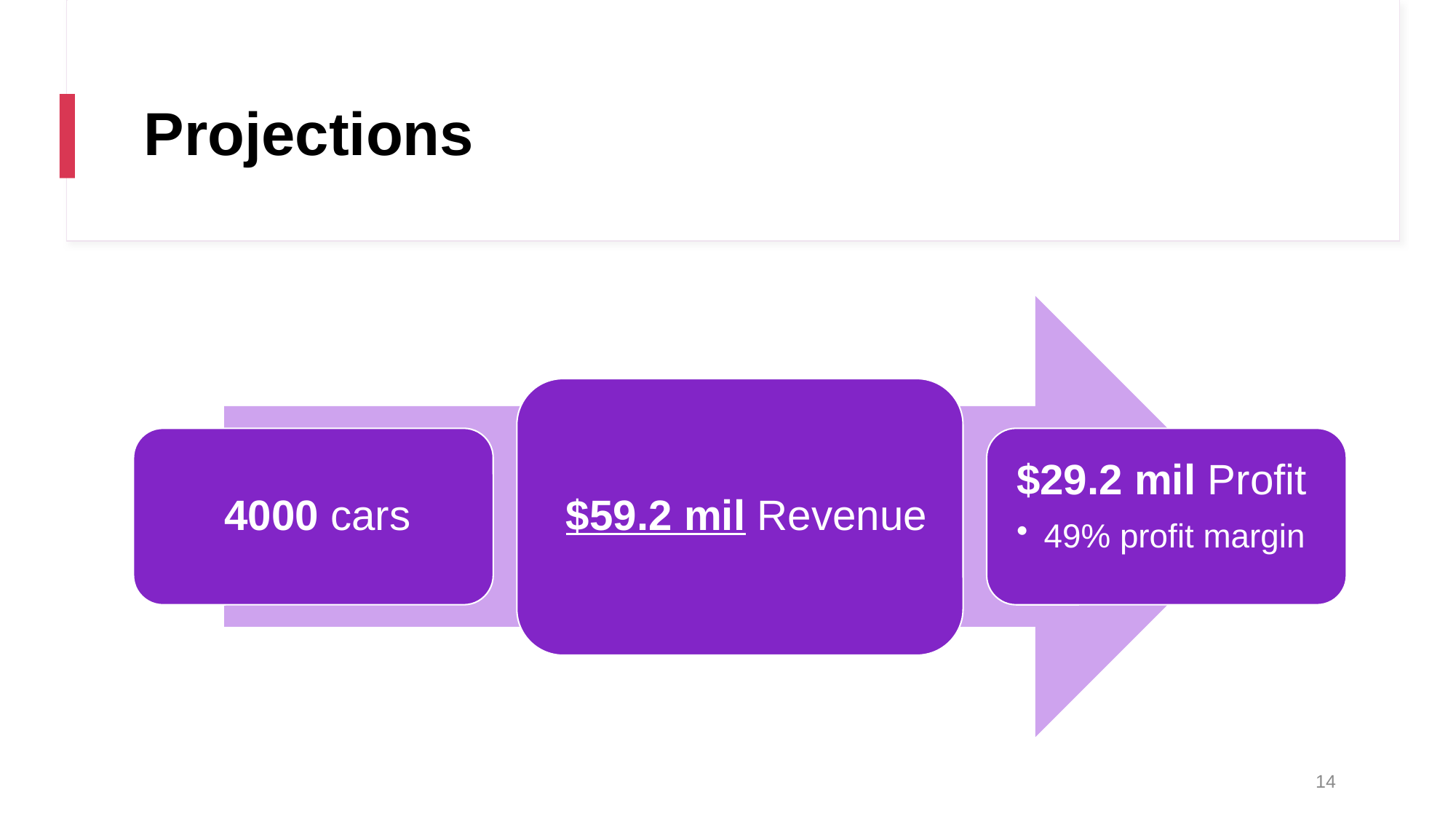

# Projections
4000 cars
$59.2 mil Revenue
$29.2 mil Profit
49% profit margin
14